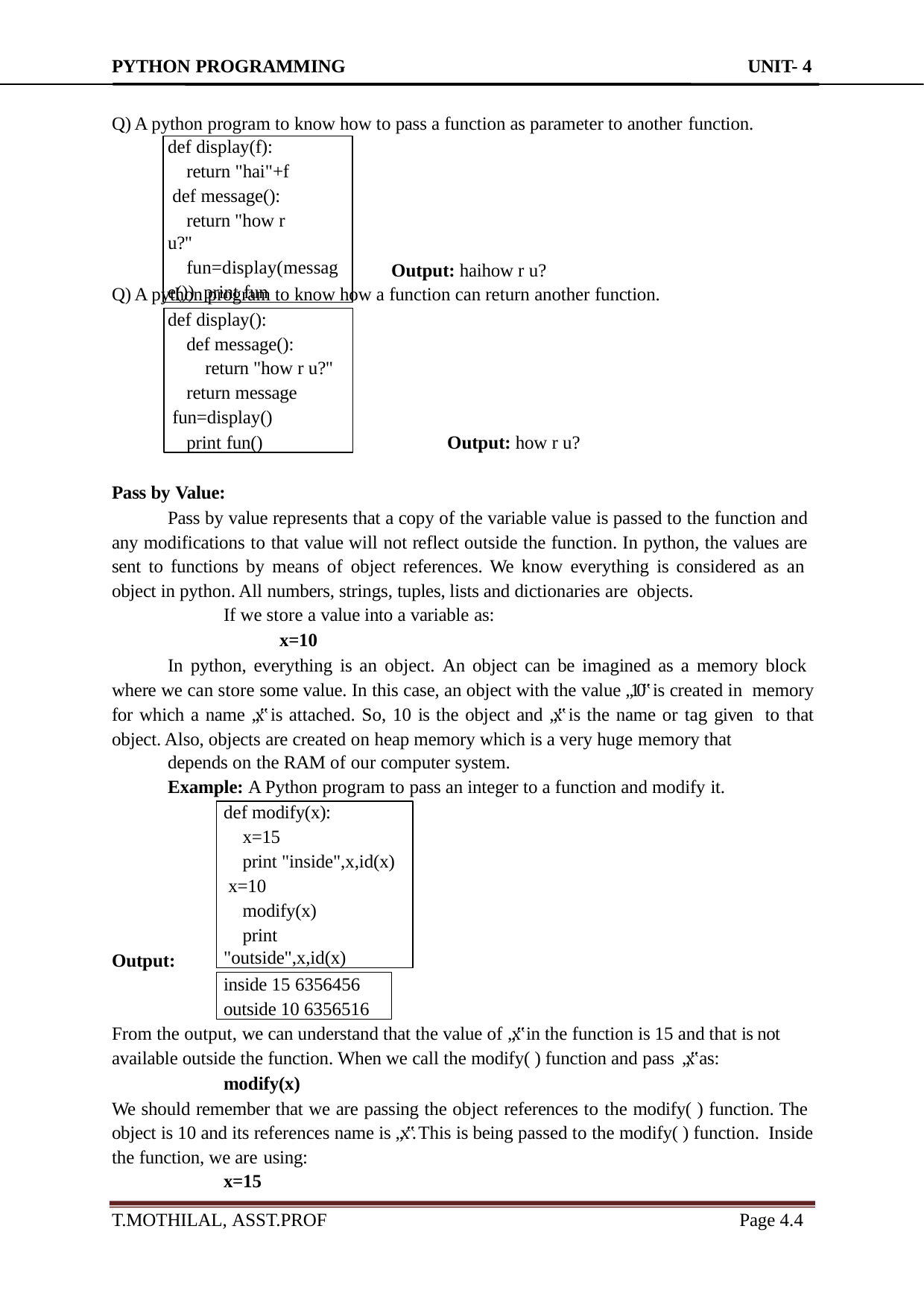

PYTHON PROGRAMMING	UNIT- 4

Q) A python program to know how to pass a function as parameter to another function.
def display(f):
return "hai"+f  def message():
return "how r u?"
fun=display(message())  print fun
Output: haihow r u?
Q) A python program to know how a function can return another function.
def display():
def message():  return "how r u?"
return message  fun=display()
print fun()
Output: how r u?
Pass by Value:
Pass by value represents that a copy of the variable value is passed to the function and  any modifications to that value will not reflect outside the function. In python, the values are  sent to functions by means of object references. We know everything is considered as an  object in python. All numbers, strings, tuples, lists and dictionaries are objects.
If we store a value into a variable as:
x=10
In python, everything is an object. An object can be imagined as a memory block  where we can store some value. In this case, an object with the value „10‟ is created in  memory for which a name „x‟ is attached. So, 10 is the object and „x‟ is the name or tag given  to that object. Also, objects are created on heap memory which is a very huge memory that
depends on the RAM of our computer system.
Example: A Python program to pass an integer to a function and modify it.
def modify(x):
x=15
print "inside",x,id(x)  x=10
modify(x)
print "outside",x,id(x)
Output:
inside 15 6356456
outside 10 6356516
From the output, we can understand that the value of „x‟ in the function is 15 and that is not  available outside the function. When we call the modify( ) function and pass „x‟ as:
modify(x)
We should remember that we are passing the object references to the modify( ) function. The  object is 10 and its references name is „x‟. This is being passed to the modify( ) function.  Inside the function, we are using:
x=15
T.MOTHILAL, ASST.PROF
Page 4.4